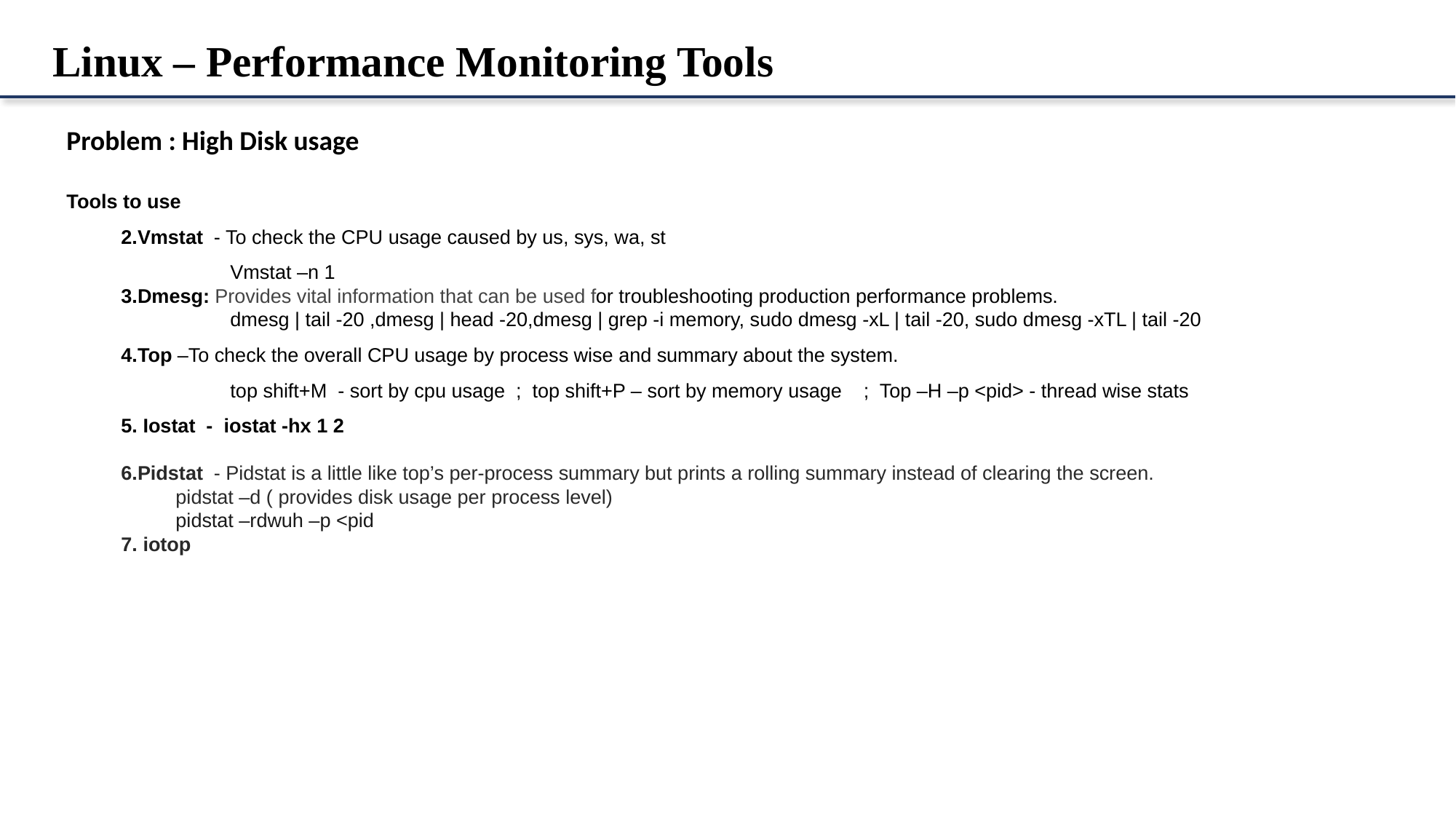

Linux – Performance Monitoring Tools
Problem : High Disk usage

Tools to use
2.Vmstat  - To check the CPU usage caused by us, sys, wa, st
	Vmstat –n 1
3.Dmesg: Provides vital information that can be used for troubleshooting production performance problems.
	dmesg | tail -20 ,dmesg | head -20,dmesg | grep -i memory, sudo dmesg -xL | tail -20, sudo dmesg -xTL | tail -20
4.Top –To check the overall CPU usage by process wise and summary about the system.
	top shift+M  - sort by cpu usage  ;  top shift+P – sort by memory usage    ;  Top –H –p <pid> - thread wise stats
5. Iostat  -  iostat -hx 1 2

6.Pidstat  - Pidstat is a little like top’s per-process summary but prints a rolling summary instead of clearing the screen.
pidstat –d ( provides disk usage per process level)
pidstat –rdwuh –p <pid
7. iotop